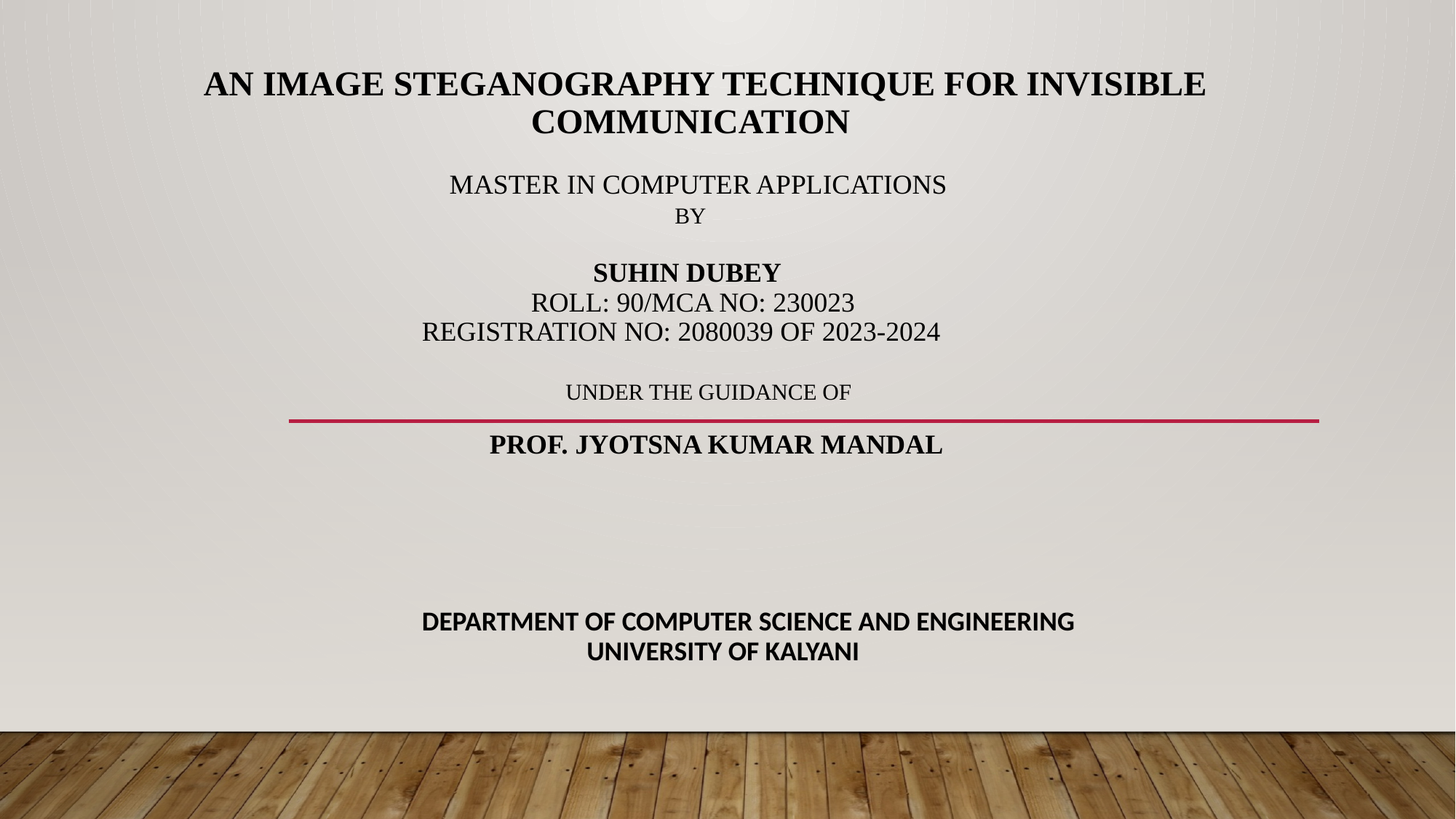

# An Image Steganography Technique for Invisible 				Communication Master in Computer Applications by SUHIN DUBEY Roll: 90/MCA No: 230023 Registration no: 2080039 of 2023-2024 Under the guidance of Prof. Jyotsna Kumar Mandal Department of Computer Science and Engineering University of Kalyani